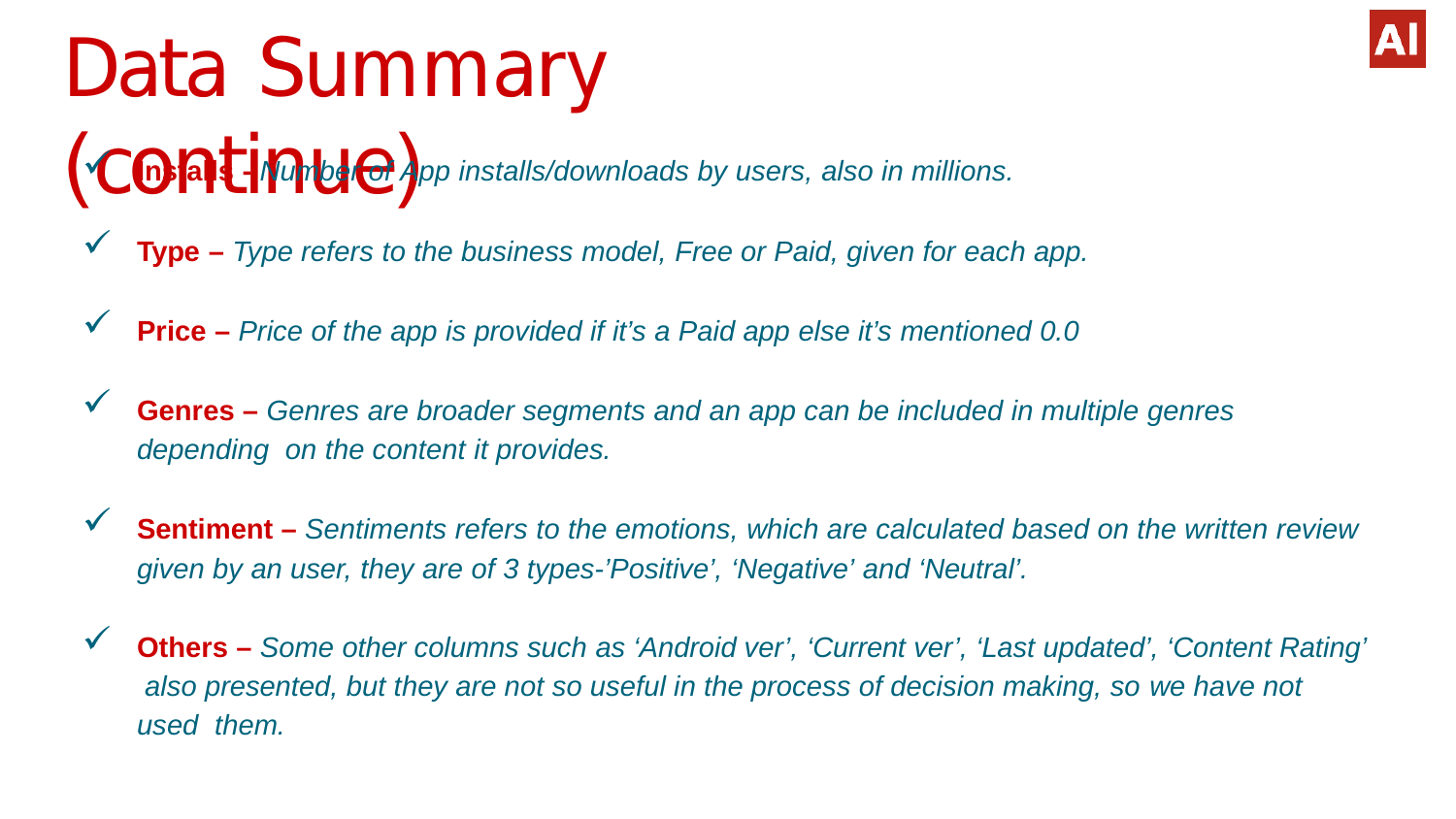

# Data Summary (continue)
Installs - Number of App installs/downloads by users, also in millions.

Type – Type refers to the business model, Free or Paid, given for each app.

Price – Price of the app is provided if it’s a Paid app else it’s mentioned 0.0

Genres – Genres are broader segments and an app can be included in multiple genres depending  on the content it provides.

Sentiment – Sentiments refers to the emotions, which are calculated based on the written review
given by an user, they are of 3 types-’Positive’, ‘Negative’ and ‘Neutral’.

Others – Some other columns such as ‘Android ver’, ‘Current ver’, ‘Last updated’, ‘Content Rating’  also presented, but they are not so useful in the process of decision making, so we have not used  them.